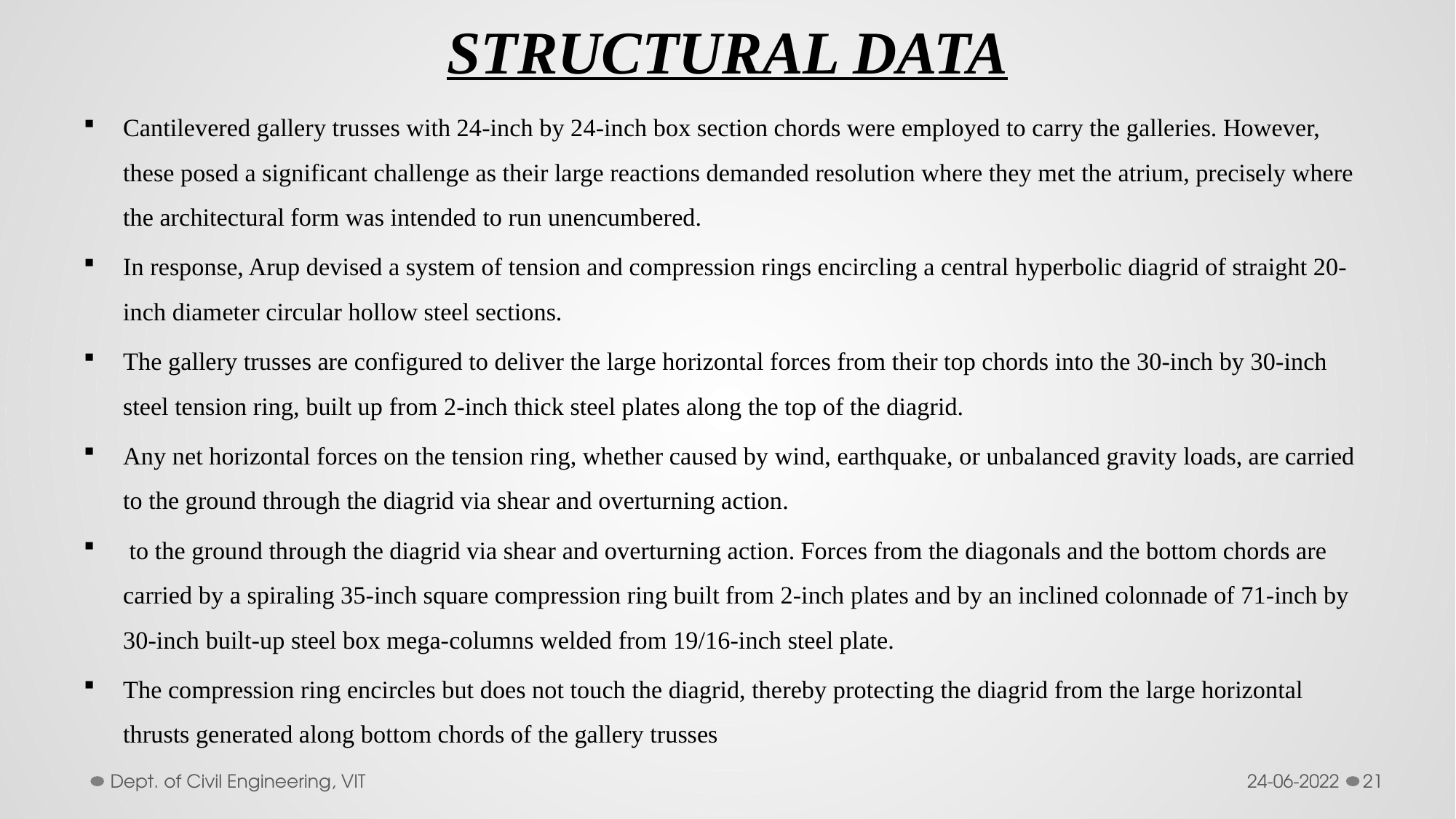

# STRUCTURAL DATA
Cantilevered gallery trusses with 24-inch by 24-inch box section chords were employed to carry the galleries. However, these posed a significant challenge as their large reactions demanded resolution where they met the atrium, precisely where the architectural form was intended to run unencumbered.
In response, Arup devised a system of tension and compression rings encircling a central hyperbolic diagrid of straight 20-inch diameter circular hollow steel sections.
The gallery trusses are configured to deliver the large horizontal forces from their top chords into the 30-inch by 30-inch steel tension ring, built up from 2-inch thick steel plates along the top of the diagrid.
Any net horizontal forces on the tension ring, whether caused by wind, earthquake, or unbalanced gravity loads, are carried to the ground through the diagrid via shear and overturning action.
 to the ground through the diagrid via shear and overturning action. Forces from the diagonals and the bottom chords are carried by a spiraling 35-inch square compression ring built from 2-inch plates and by an inclined colonnade of 71-inch by 30-inch built-up steel box mega-columns welded from 19/16-inch steel plate.
The compression ring encircles but does not touch the diagrid, thereby protecting the diagrid from the large horizontal thrusts generated along bottom chords of the gallery trusses

Dept. of Civil Engineering, VIT
24-06-2022
21